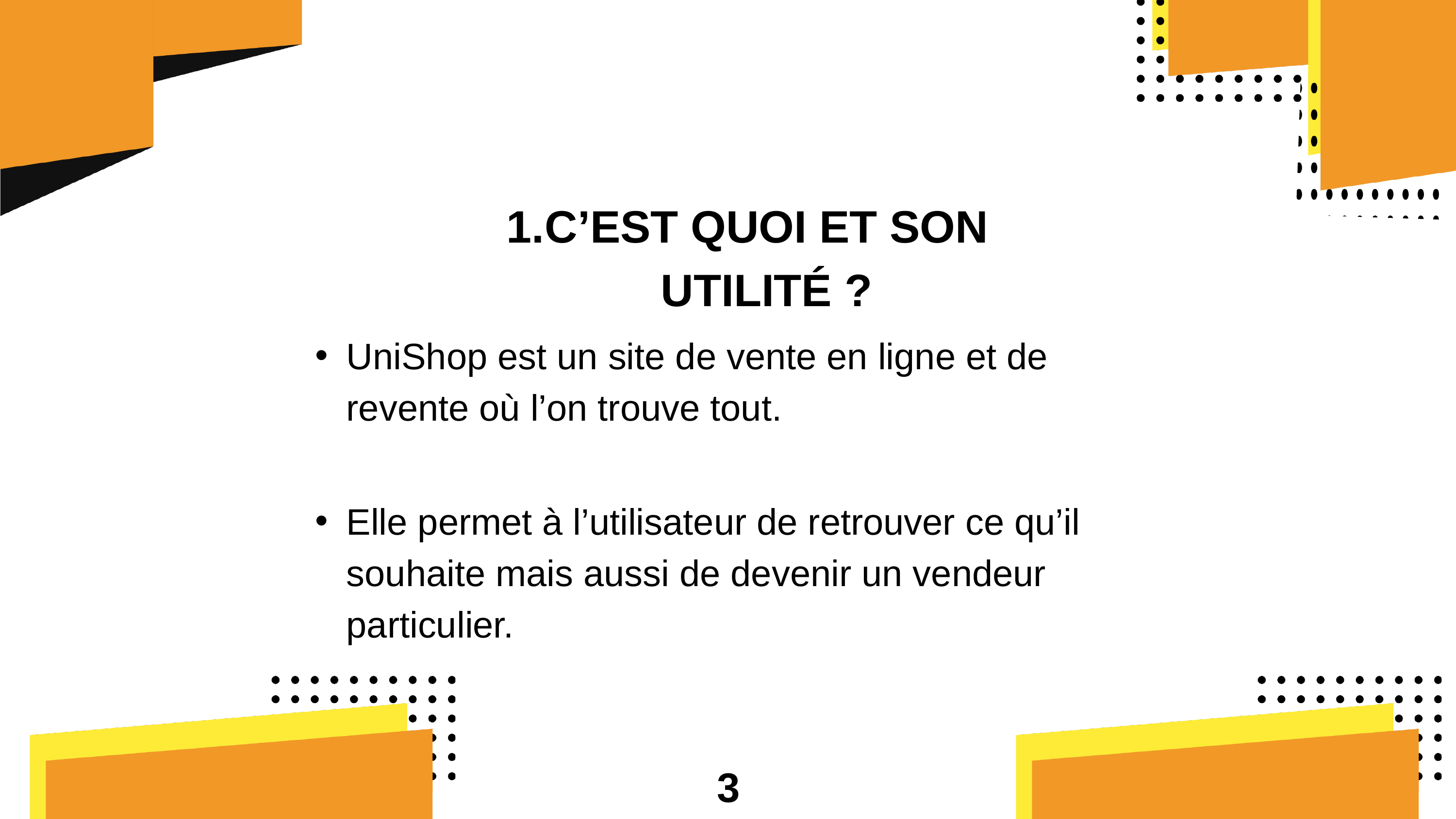

C’EST QUOI ET SON UTILITÉ ?
UniShop est un site de vente en ligne et de revente où l’on trouve tout.
Elle permet à l’utilisateur de retrouver ce qu’il souhaite mais aussi de devenir un vendeur particulier.

3